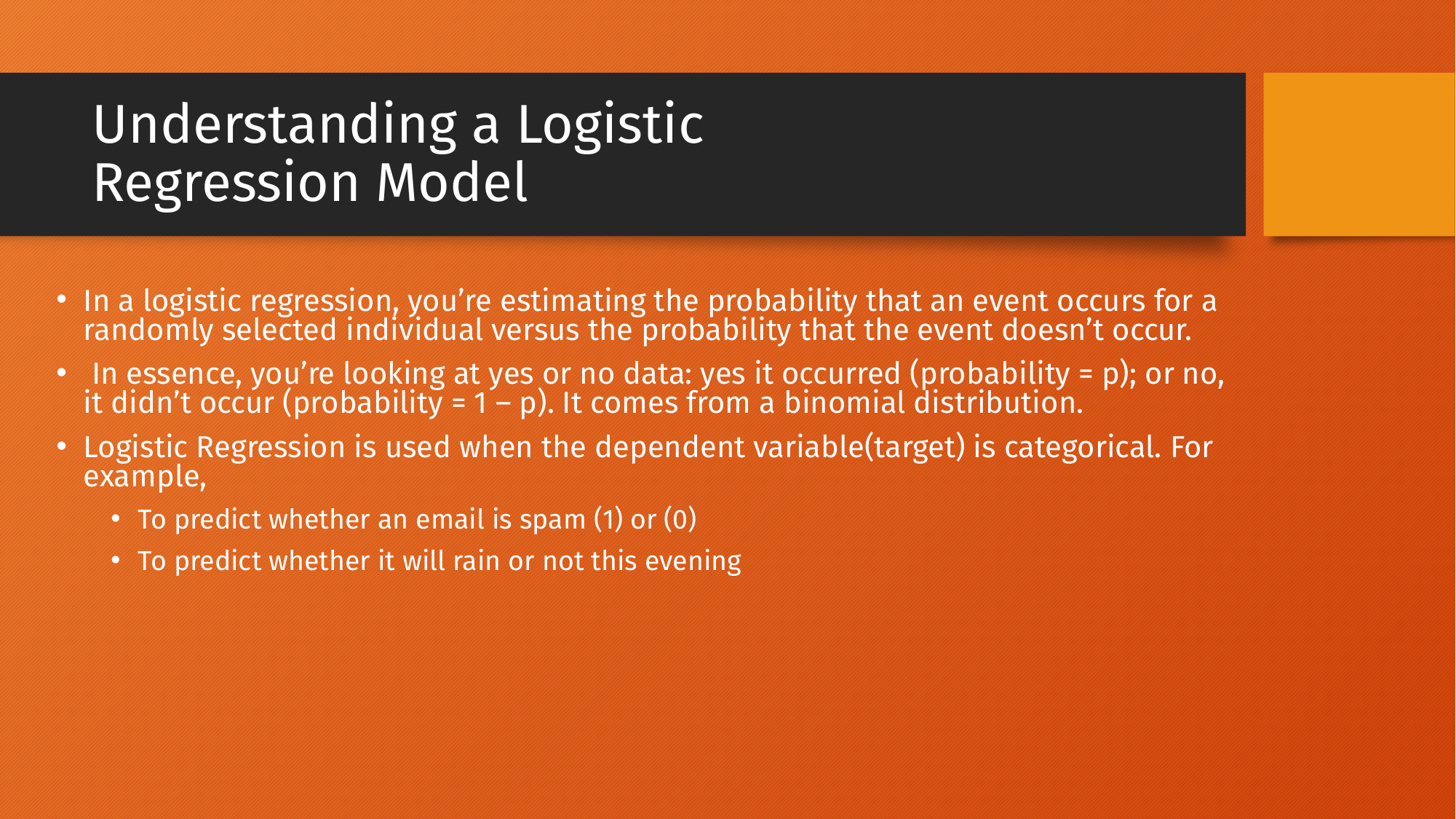

# Understanding a Logistic Regression Model
In a logistic regression, you’re estimating the probability that an event occurs for a randomly selected individual versus the probability that the event doesn’t occur.
 In essence, you’re looking at yes or no data: yes it occurred (probability = p); or no, it didn’t occur (probability = 1 – p). It comes from a binomial distribution.
Logistic Regression is used when the dependent variable(target) is categorical. For example,
To predict whether an email is spam (1) or (0)
To predict whether it will rain or not this evening